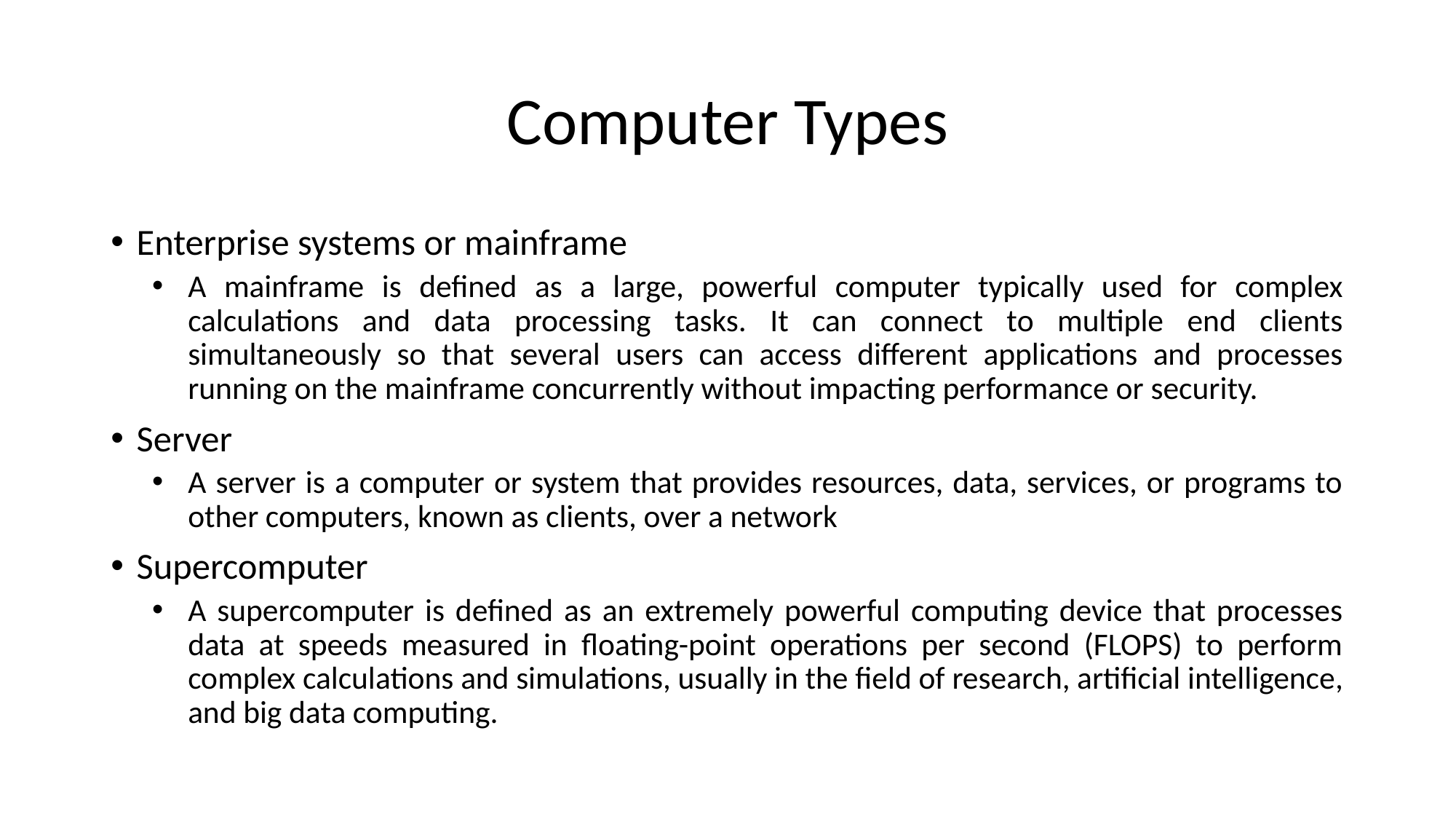

# Computer Types
Enterprise systems or mainframe
A mainframe is defined as a large, powerful computer typically used for complex calculations and data processing tasks. It can connect to multiple end clients simultaneously so that several users can access different applications and processes running on the mainframe concurrently without impacting performance or security.
Server
A server is a computer or system that provides resources, data, services, or programs to other computers, known as clients, over a network
Supercomputer
A supercomputer is defined as an extremely powerful computing device that processes data at speeds measured in floating-point operations per second (FLOPS) to perform complex calculations and simulations, usually in the field of research, artificial intelligence, and big data computing.